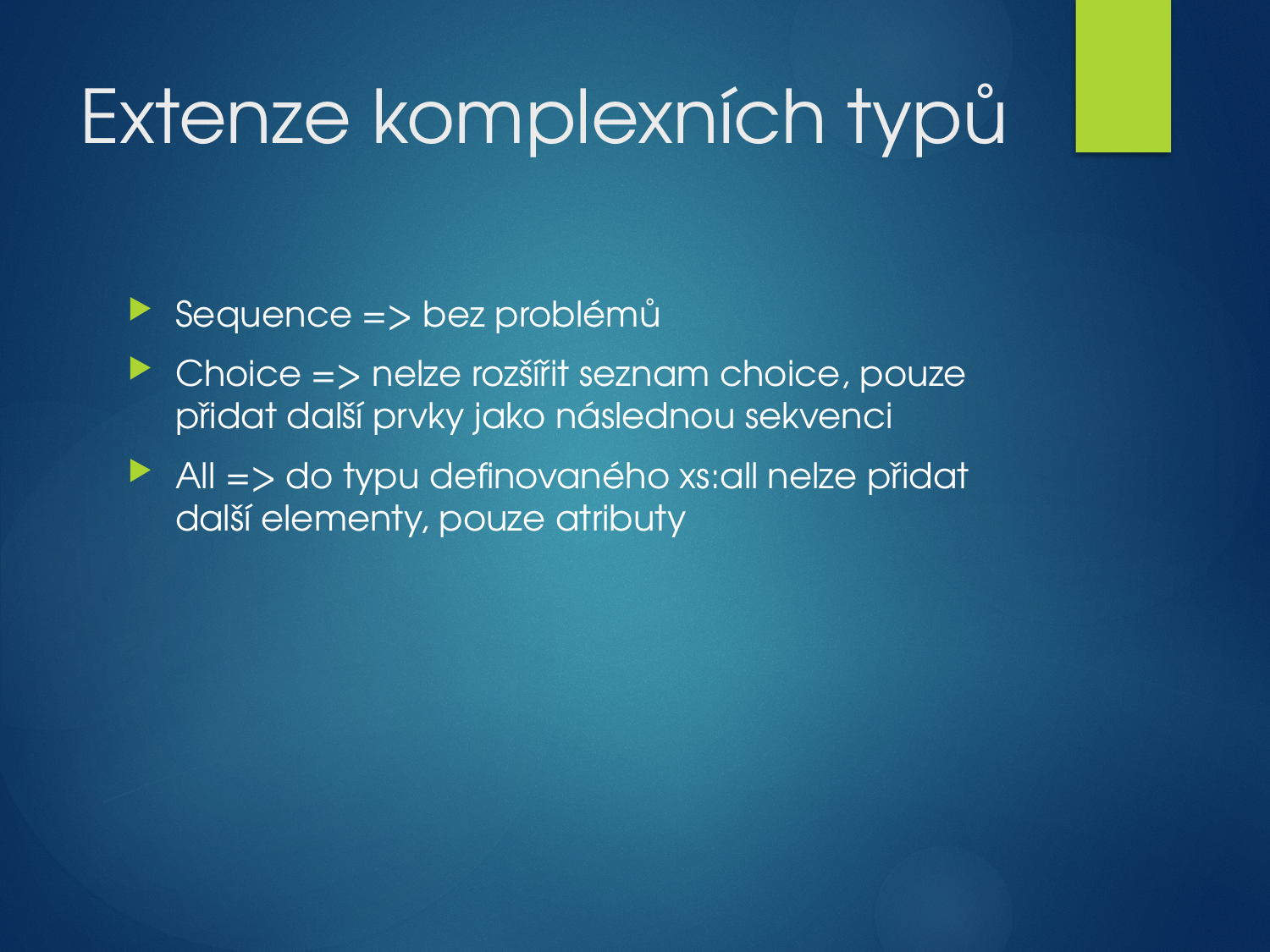

# Extenze komplexních typů
Sequence => bez problémů
Choice => nelze rozšířit seznam choice, pouze přidat další prvky jako následnou sekvenci
All => do typu definovaného xs:all nelze přidat další elementy, pouze atributy